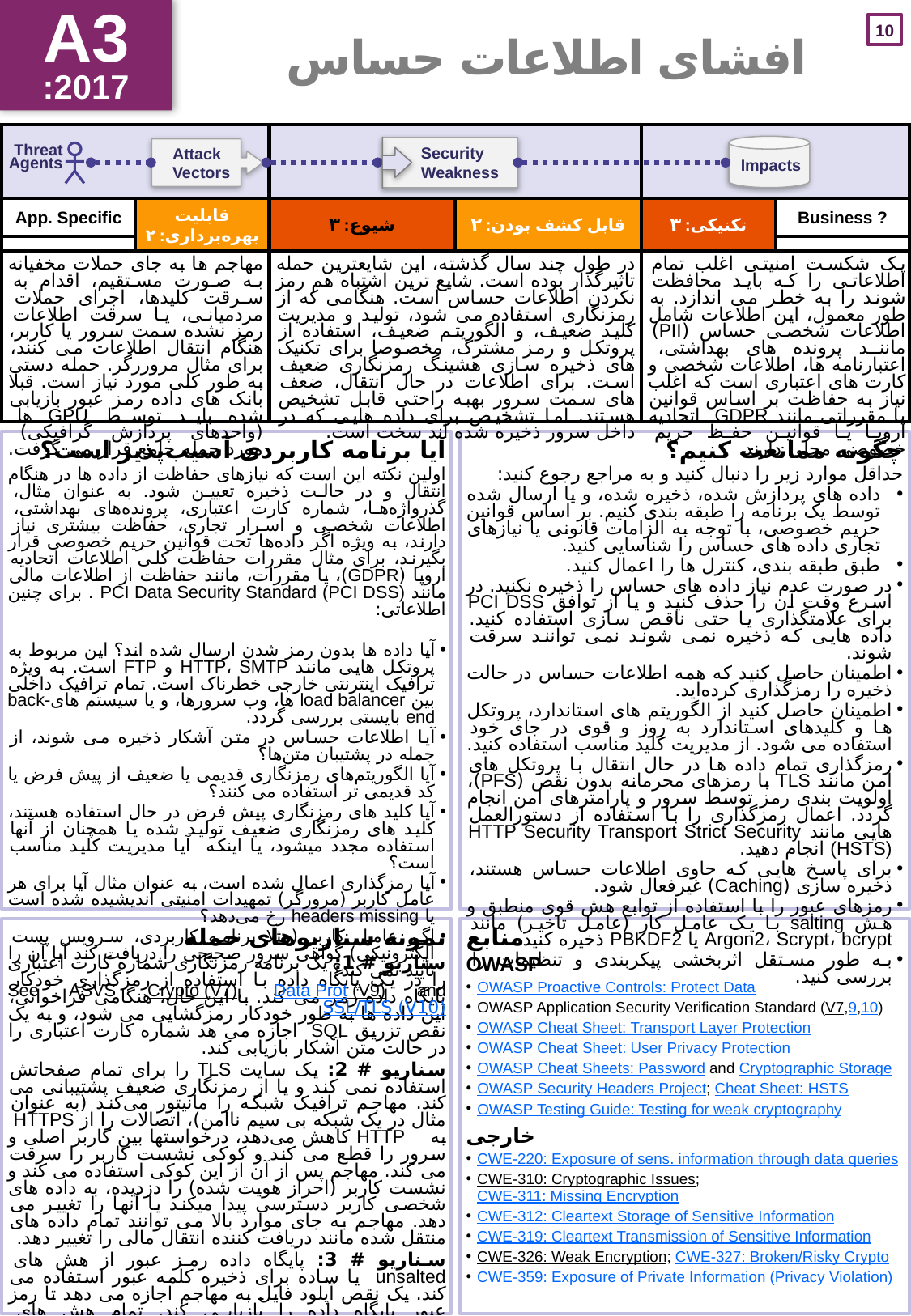

A3
:2017
# افشای اطلاعات حساس
|  |  |  |  |  |  |
| --- | --- | --- | --- | --- | --- |
|  | قابلیت بهره‌برداری: ۲ | شیوع: ۳ | قابل کشف بودن: ۲ | تکنیکی: ۳ |  |
| مهاجم ها به جای حملات مخفیانه به صورت مستقیم، اقدام به سرقت کلیدها، اجرای حملات مردمیانی، یا سرقت اطلاعات رمز نشده سمت سرور یا کاربر، هنگام انتقال اطلاعات می کنند، برای مثال مروررگر. حمله دستی به طور کلی مورد نیاز است. قبلا بانک های داده رمز عبور بازیابی شده باید توسط GPU ها (واحدهای پردازش گرافیکی) مورد حمله جامع قرار می گرفت. |  | در طول چند سال گذشته، این شایعترین حمله تاثیرگذار بوده است. شایع ترین اشتباه هم رمز نکردن اطلاعات حساس است. هنگامی که از رمزنگاری استفاده می شود، تولید و مدیریت کلید ضعیف، و الگوریتم ضعیف، استفاده از پروتکل و رمز مشترک، مخصوصا برای تکنیک های ذخیره سازی هشینگ رمزنگاری ضعیف است. برای اطلاعات در حال انتقال، ضعف های سمت سرور بهبه راحتی قابل تشخیص هستند. اما تشخیص برای داده هایی که در داخل سرور ذخیره شده اند سخت است. |  | یک شکست امنیتی اغلب تمام اطلاعاتی را که باید محافظت شوند را به خطر می اندازد. به طور معمول، این اطلاعات شامل اطلاعات شخصی حساس (PII) مانند پرونده های بهداشتی، اعتبارنامه ها، اطلاعات شخصی و کارت های اعتباری است که اغلب نیاز به حفاظت بر اساس قوانین یا مقرراتی مانند GDPR اتحادیه اروپا یا قوانین حفظ حریم خصوصی محلی دارند. |  |
آیا برنامه کاربردی آسیب‌پذیر است؟
اولین نکته این است که نیازهای حفاظت از داده ها در هنگام انتقال و در حالت ذخیره تعیین شود. به عنوان مثال، گذرواژه‌ها، شماره کارت اعتباری، پرونده‌های بهداشتی، اطلاعات شخصی و اسرار تجاری، حفاظت بیشتری نیاز دارند، به ویژه اگر داده‌ها تحت قوانین حریم خصوصی قرار بگیرند، برای مثال مقررات حفاظت کلی اطلاعات اتحادیه اروپا (GDPR)، یا مقررات، مانند حفاظت از اطلاعات مالی مانند PCI Data Security Standard (PCI DSS) . برای چنین اطلاعاتی:

آیا داده ها بدون رمز شدن ارسال شده اند؟ این مربوط به پروتکل هایی مانند HTTP، SMTP و FTP است. به ویژه ترافیک اینترنتی خارجی خطرناک است. تمام ترافیک داخلی بین load balancer ها، وب سرورها، و یا سیستم هایback-end بایستی بررسی گردد.
آیا اطلاعات حساس در متن آشکار ذخیره می شوند، از جمله در پشتیبان متن‌ها؟
آیا الگوریتم‌های رمزنگاری قدیمی یا ضعیف از پیش فرض یا کد قدیمی تر استفاده می کنند؟
آیا کلید های رمزنگاری پیش فرض در حال استفاده هستند، کلید های رمزنگاری ضعیف تولید شده یا همچنان از آنها استفاده مجدد میشود، یا اینکه  آیا مدیریت کلید مناسب است؟
آیا رمزگذاری اعمال شده است، به عنوان مثال آیا برای هر عامل کاربر (مرورگر) تمهیدات امنیتی اندیشیده شده است یا headers missing رخ می‌دهد؟
اگر عامل کاربر (مثلا برنامه کاربردی، سرویس پست الکترونیکی) گواهی سرور صحیحی را دریافت کند آیا آن را تأیید نمی کند؟
See ASVS Crypto (V7), Data Prot (V9) and SSL/TLS (V10)

چگونه ممانعت کنیم؟
حداقل موارد زیر را دنبال کنید و به مراجع رجوع کنید:
داده های پردازش شده، ذخیره شده، و یا ارسال شده توسط یک برنامه را طبقه بندی کنیم. بر اساس قوانین حریم خصوصی، با توجه به الزامات قانونی یا نیازهای تجاری داده های حساس را شناسایی کنید.
طبق طبقه بندی، کنترل ها را اعمال کنید.
در صورت عدم نیاز داده های حساس را ذخیره نکنید. در اسرع وقت آن را حذف کنید و یا از توافق PCI DSS برای علامتگذاری یا حتی ناقص سازی استفاده کنید. داده هایی که ذخیره نمی شوند نمی توانند سرقت شوند.
اطمینان حاصل کنید که همه اطلاعات حساس در حالت ذخیره را رمزگذاری کرده‌اید.
اطمینان حاصل کنید از الگوریتم های استاندارد، پروتکل ها و کلیدهای استاندارد به روز و قوی در جای خود استفاده می شود. از مدیریت کلید مناسب استفاده کنید.
رمزگذاری تمام داده ها در حال انتقال با پروتکل های امن مانند TLS با رمزهای محرمانه بدون نقص (PFS)، اولویت بندی رمز توسط سرور و پارامترهای امن انجام گردد. اعمال رمزگذاری را با استفاده از دستورالعمل هایی مانند HTTP Security Transport Strict Security (HSTS) انجام دهید.
برای پاسخ هایی که حاوی اطلاعات حساس هستند، ذخیره سازی (Caching) غیرفعال شود.
رمزهای عبور را با استفاده از توابع هش قوی منطبق و هش salting با یک عامل کار (عامل تاخیر) مانند Argon2، Scrypt، bcrypt یا PBKDF2 ذخیره کنید.
به طور مستقل اثربخشی پیکربندی و تنظیمات را بررسی کنید.
نمونه‌ سناریوهای حمله
سناریو # 1: یک برنامه رمزنگاری شماره کارت اعتباری را در یک پایگاه داده با استفاده از رمزگذاری خودکار پایگاه داده رمز می کند. با این حال، هنگامی فراخوانی، این داده ها به طور خودکار رمزگشایی می شود، و به یک نقص تزریق SQL  اجازه می هد شماره کارت اعتباری را در حالت متن آشکار بازیابی کند.
سناریو # 2: یک سایت TLS را برای تمام صفحاتش استفاده نمی کند و یا از رمزنگاری ضعیف پشتیبانی می کند. مهاجم ترافیک شبکه را مانیتور می‎‌کند (به عنوان مثال در یک شبکه بی سیم ناامن)، اتصالات را از HTTPS  به    HTTP کاهش می‌دهد، در‌خواستها بین کاربر اصلی و سرور را قطع می کند و کوکی نشست کاربر را سرقت می کند. مهاجم پس از آن از این کوکی استفاده می کند و نشست کاربر (احراز هویت شده) را دزدیده، به داده های شخصی کاربر دسترسی پیدا میکند یا آنها را تغییر می دهد. مهاجم به جای موارد بالا می توانند تمام داده های منتقل شده مانند دریافت کننده انتقال مالی را تغییر دهد.
سناریو # 3: پایگاه داده رمز عبور از هش های unsalted  یا ساده برای ذخیره کلمه عبور استفاده می کند. یک نقص آپلود فایل به مهاجم اجازه می دهد تا رمز عبور پایگاه داده را بازیابی کند. تمام هش های unsaldhed را می توان با یک جدول رنگین کمان از هش های پیش محاسبه شده شکست. هش های تولید شده توسط توابع هش ساده یا سریع ممکن است توسط GPU ها شکسته شوند، حتی اگر از نوع  salted باشند.
منابع
OWASP
OWASP Proactive Controls: Protect Data
OWASP Application Security Verification Standard (V7,9,10)
OWASP Cheat Sheet: Transport Layer Protection
OWASP Cheat Sheet: User Privacy Protection
OWASP Cheat Sheets: Password and Cryptographic Storage
OWASP Security Headers Project; Cheat Sheet: HSTS
OWASP Testing Guide: Testing for weak cryptography
خارجی
CWE-220: Exposure of sens. information through data queries
CWE-310: Cryptographic Issues; CWE-311: Missing Encryption
CWE-312: Cleartext Storage of Sensitive Information
CWE-319: Cleartext Transmission of Sensitive Information
CWE-326: Weak Encryption; CWE-327: Broken/Risky Crypto
CWE-359: Exposure of Private Information (Privacy Violation)